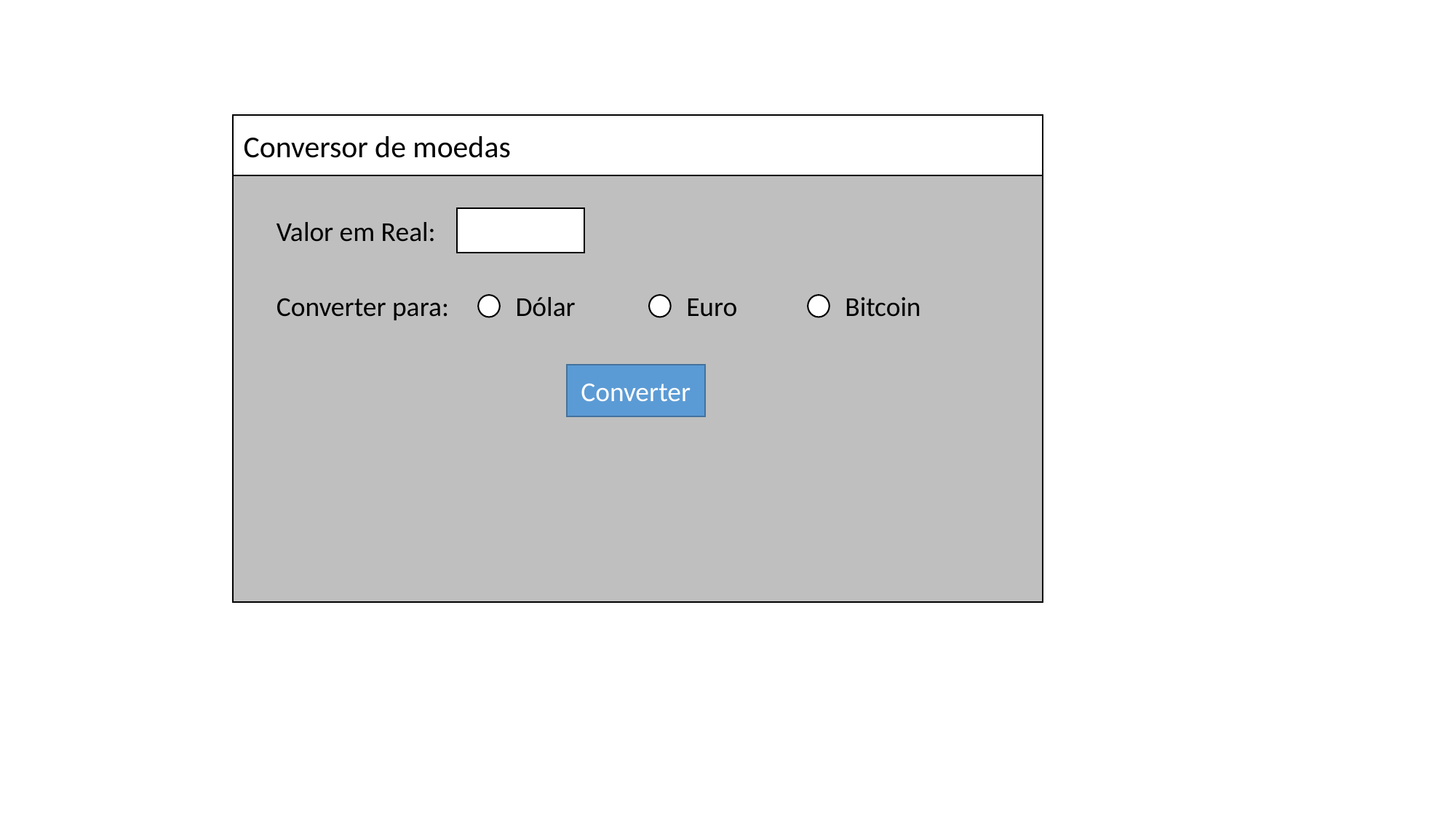

Conversor de moedas
Valor em Real:

Converter para:
Dólar
Euro
Bitcoin

Converter